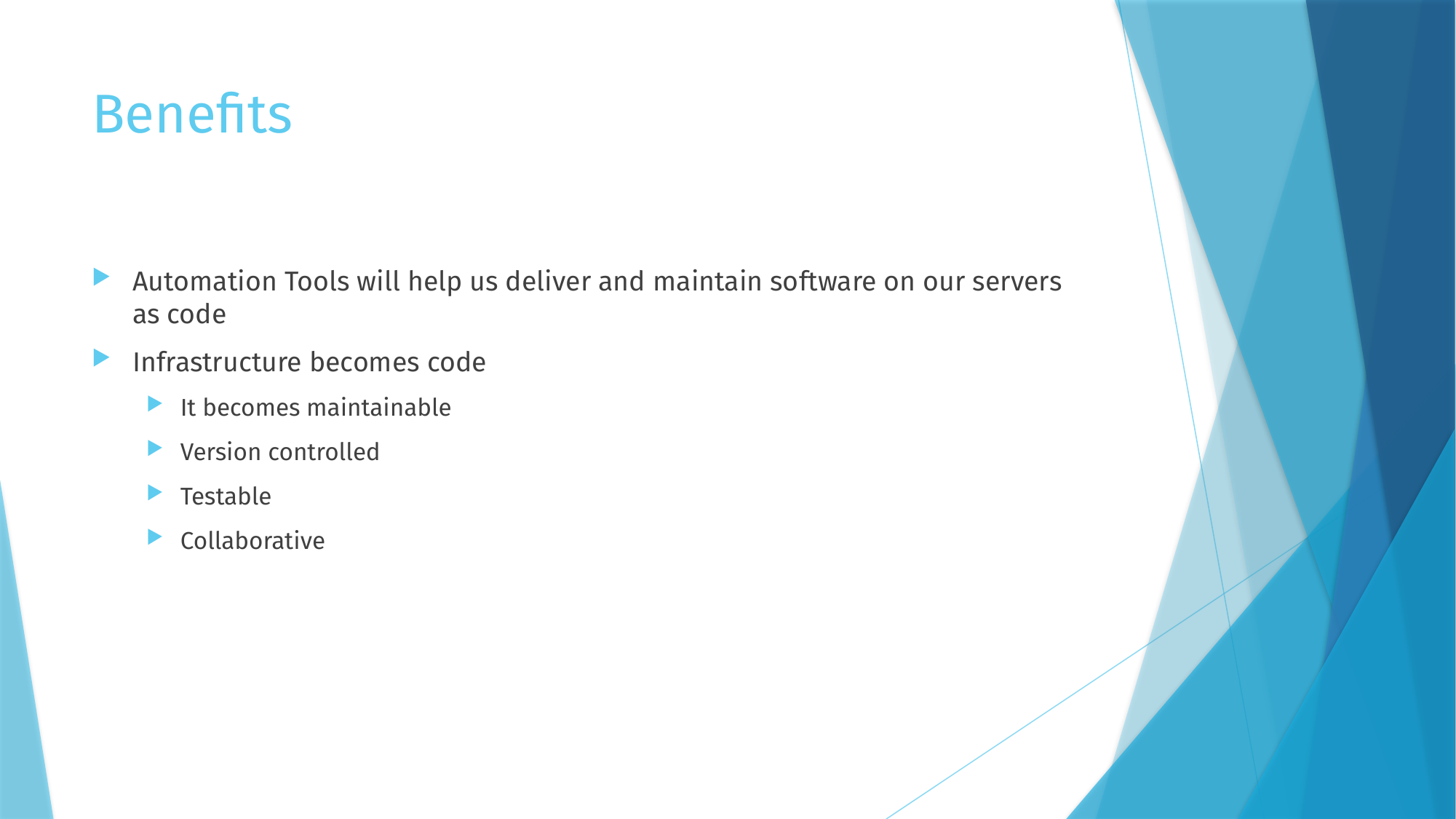

# Benefits
Automation Tools will help us deliver and maintain software on our servers as code
Infrastructure becomes code
It becomes maintainable
Version controlled
Testable
Collaborative